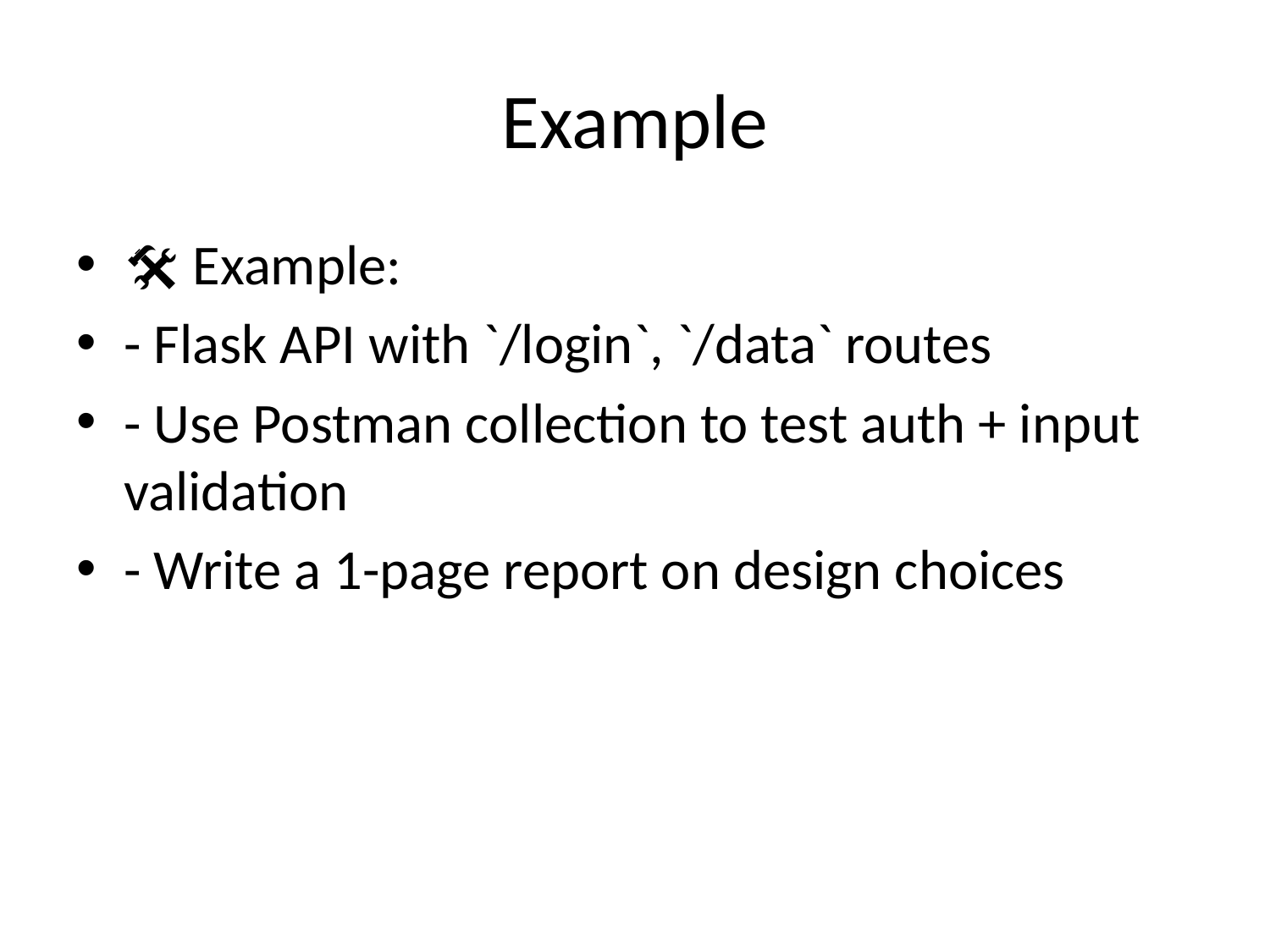

# Example
🛠️ Example:
- Flask API with `/login`, `/data` routes
- Use Postman collection to test auth + input validation
- Write a 1-page report on design choices